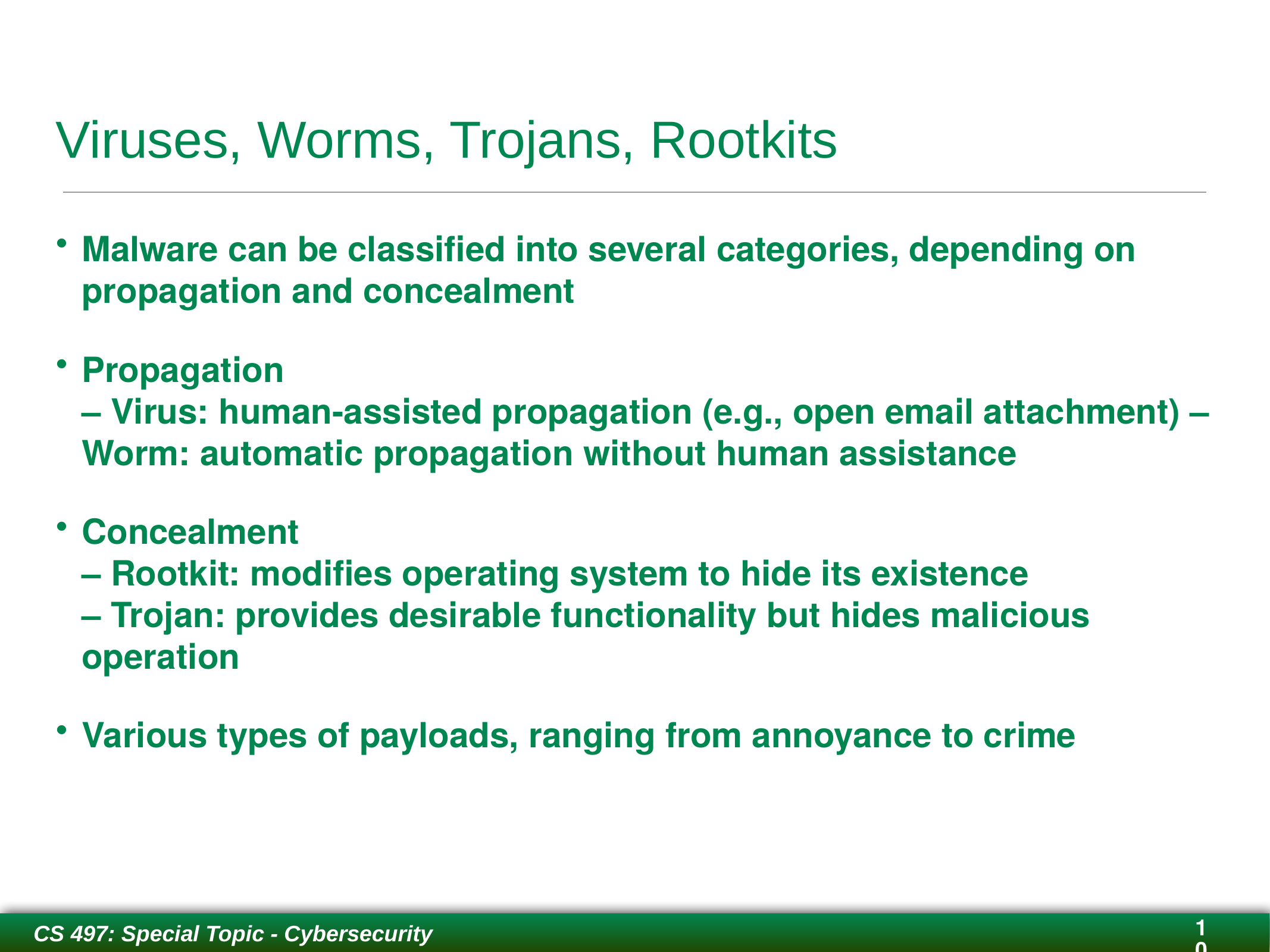

# Viruses, Worms, Trojans, Rootkits
Malware can be classified into several categories, depending on propagation and concealment
Propagation
– Virus: human-assisted propagation (e.g., open email attachment) – Worm: automatic propagation without human assistance
Concealment
– Rootkit: modifies operating system to hide its existence
– Trojan: provides desirable functionality but hides malicious operation
Various types of payloads, ranging from annoyance to crime

10